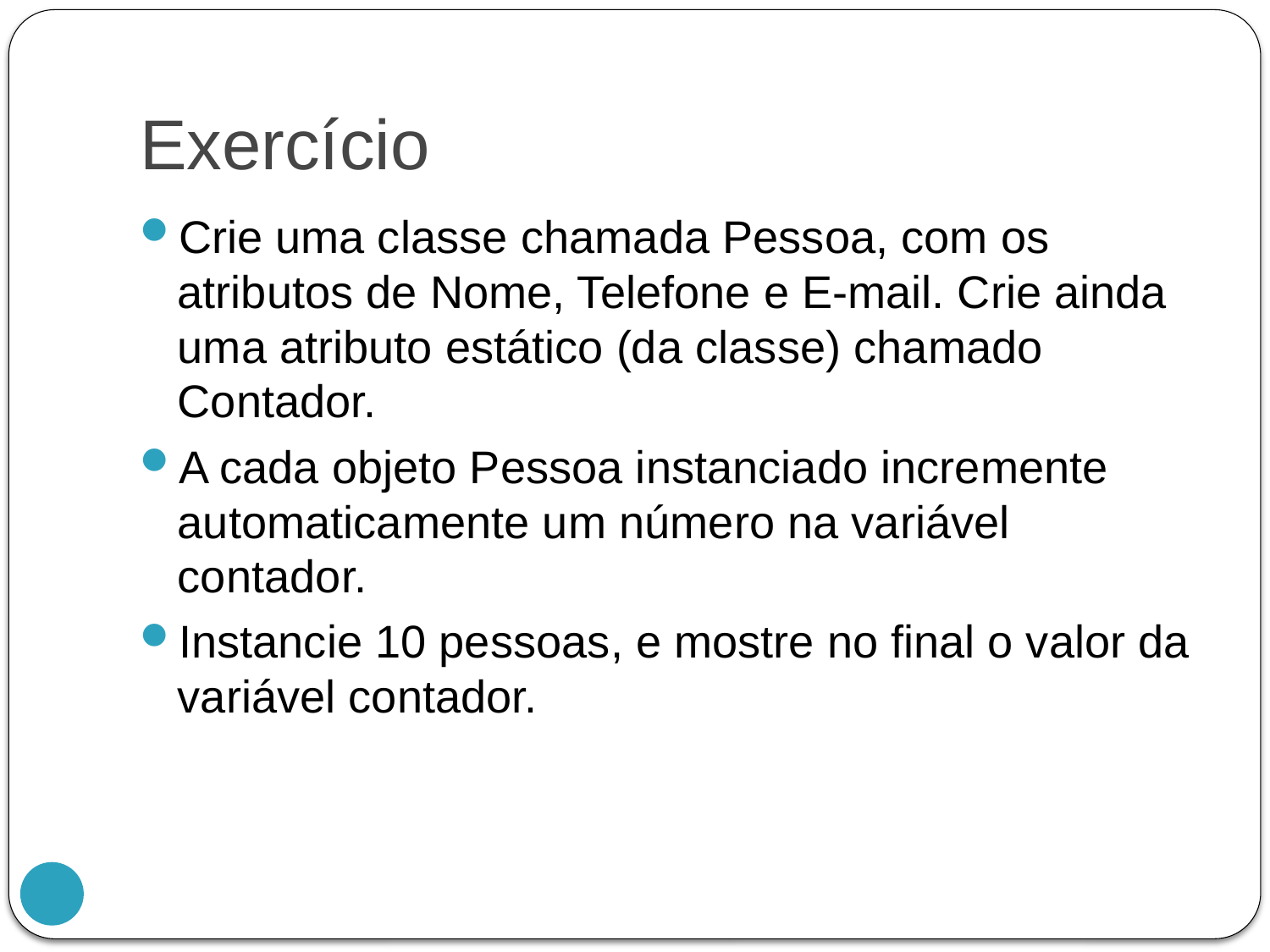

# Exercício
Crie uma classe chamada Pessoa, com os atributos de Nome, Telefone e E-mail. Crie ainda uma atributo estático (da classe) chamado Contador.
A cada objeto Pessoa instanciado incremente automaticamente um número na variável contador.
Instancie 10 pessoas, e mostre no final o valor da variável contador.
11